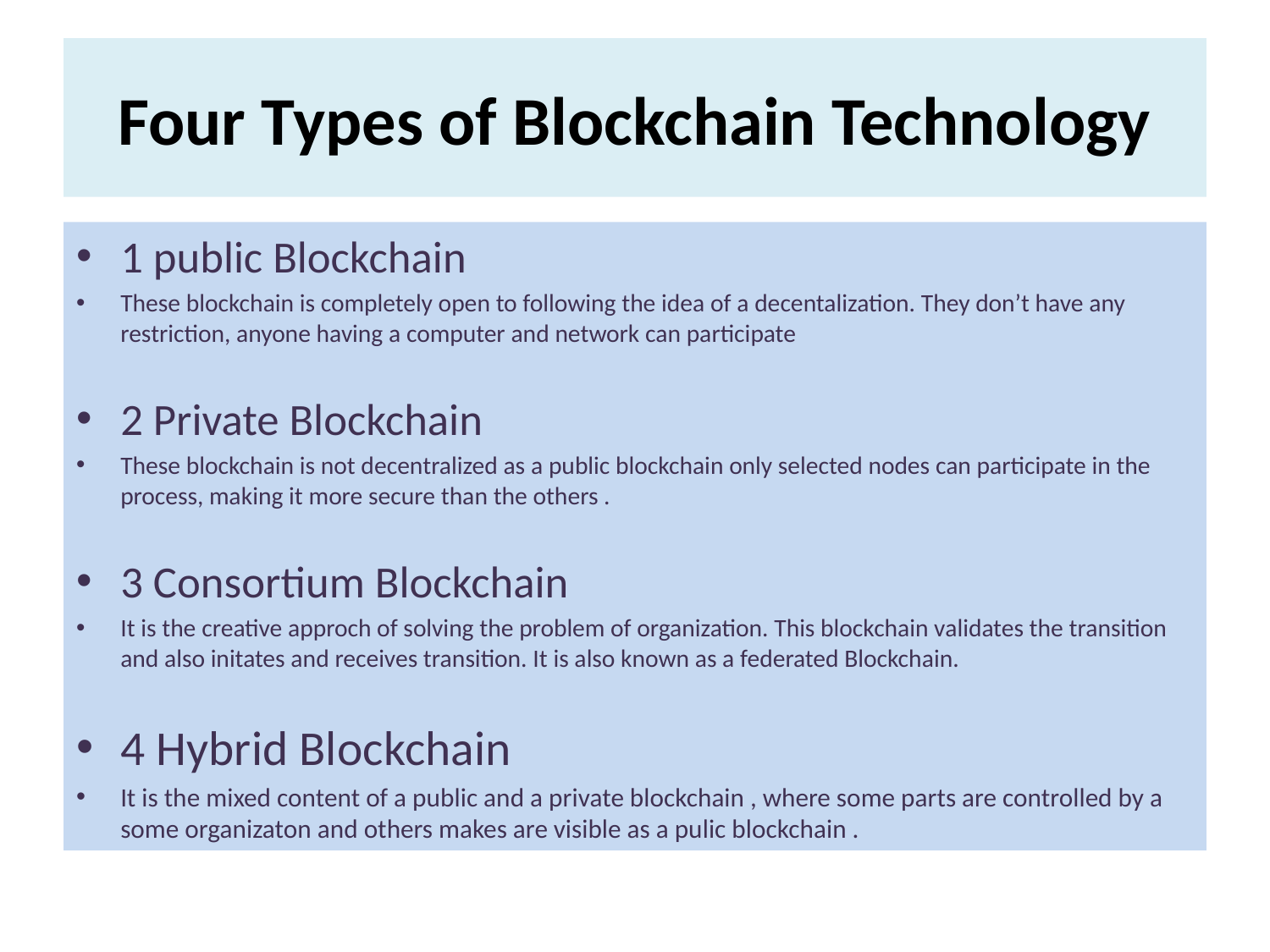

# Four Types of Blockchain Technology
1 public Blockchain
These blockchain is completely open to following the idea of a decentalization. They don’t have any restriction, anyone having a computer and network can participate

2 Private Blockchain
These blockchain is not decentralized as a public blockchain only selected nodes can participate in the process, making it more secure than the others .

3 Consortium Blockchain
It is the creative approch of solving the problem of organization. This blockchain validates the transition and also initates and receives transition. It is also known as a federated Blockchain.

4 Hybrid Blockchain
It is the mixed content of a public and a private blockchain , where some parts are controlled by a some organizaton and others makes are visible as a pulic blockchain .